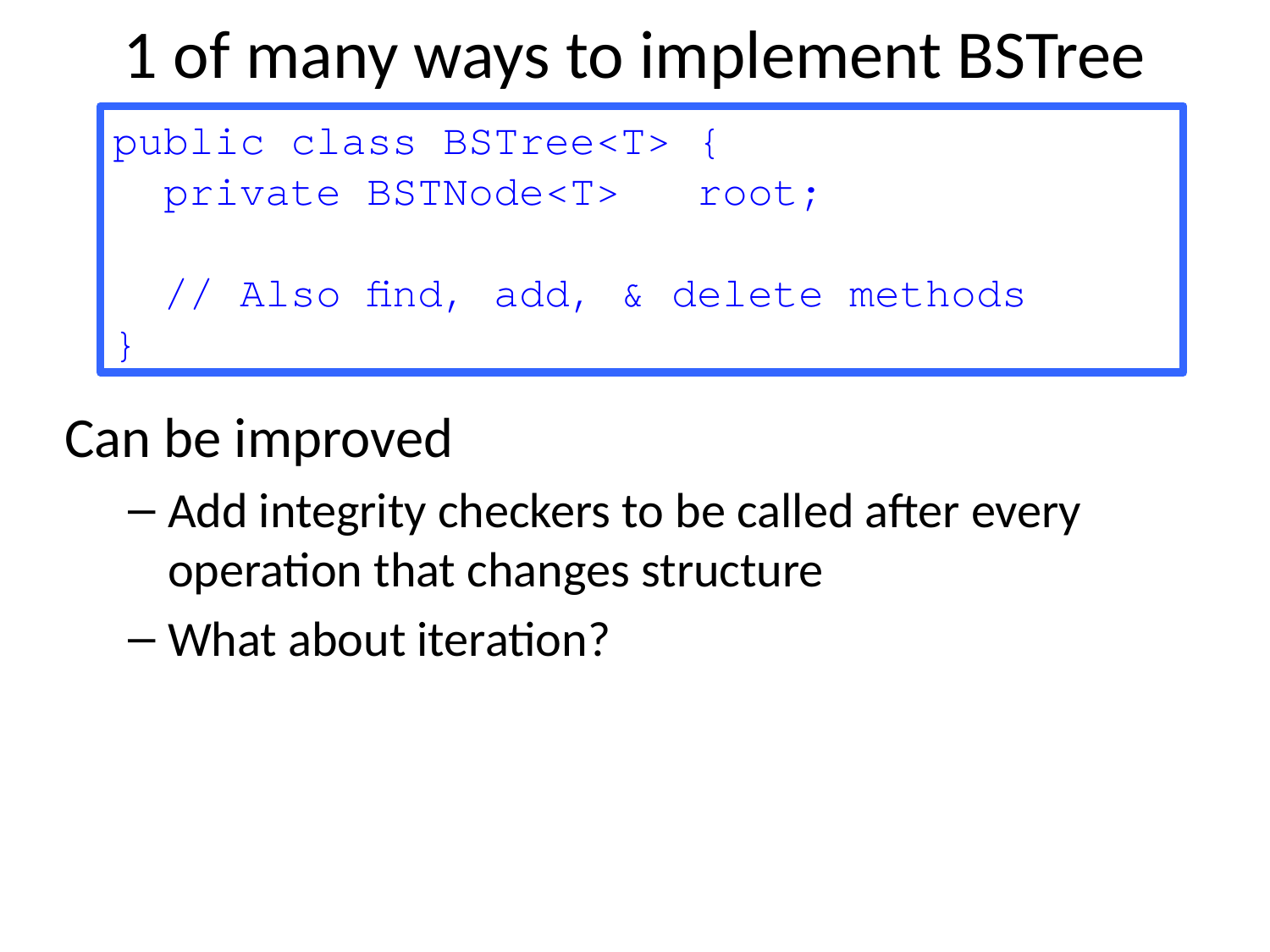

# 1 of many ways to implement BSTree
public class BSTree<T> {
  private BSTNode<T>   root;

  // Also find, add, & delete methods
}
Can be improved
Add integrity checkers to be called after every operation that changes structure
What about iteration?